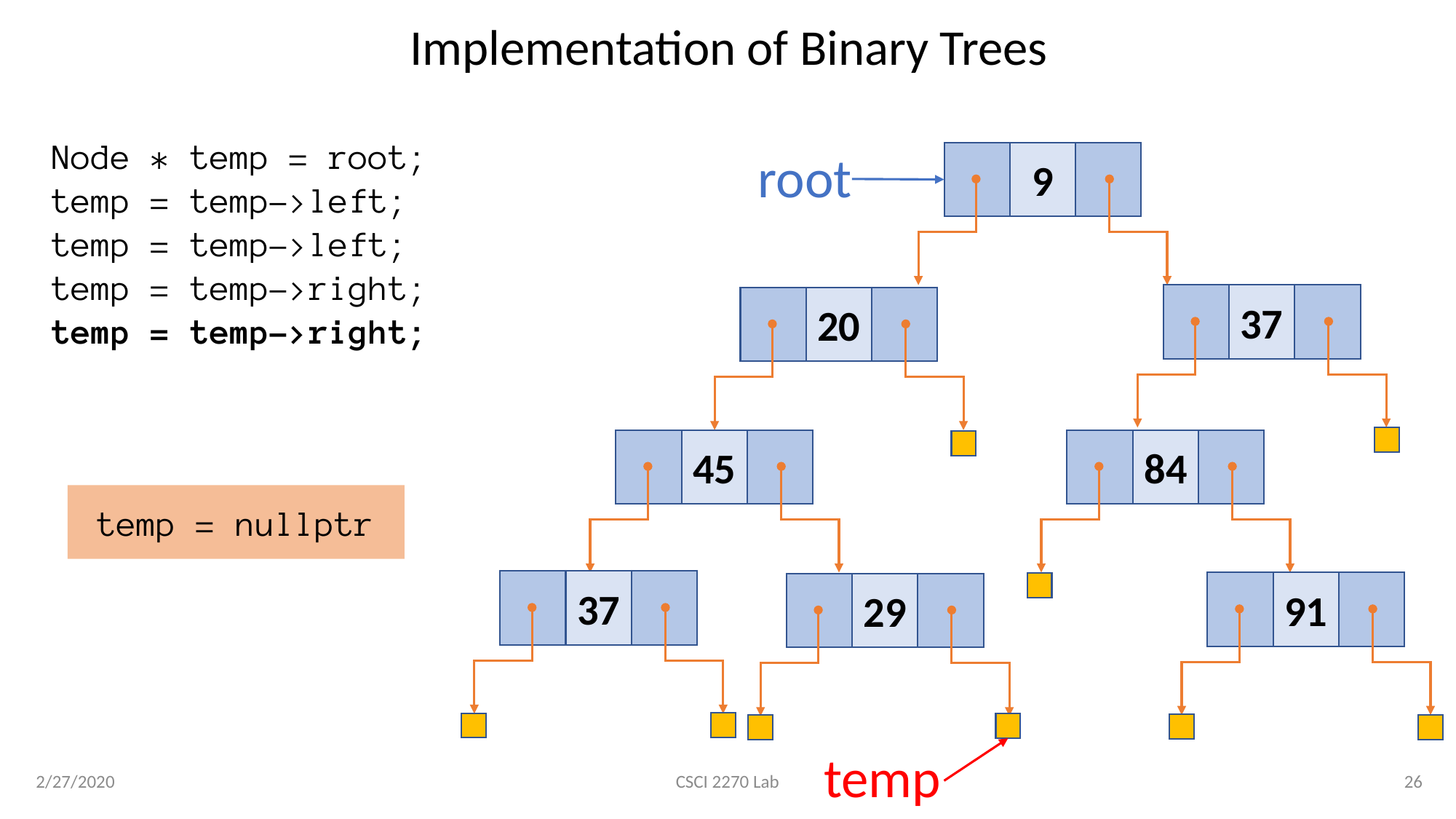

# Implementation of Binary Trees
Node * temp = root;
temp = temp->left;
temp = temp->left;
temp = temp->right;
temp = temp->right;
root

9

37

20

45

84

37

91

29

temp = nullptr
temp
2/27/2020
26
CSCI 2270 Lab